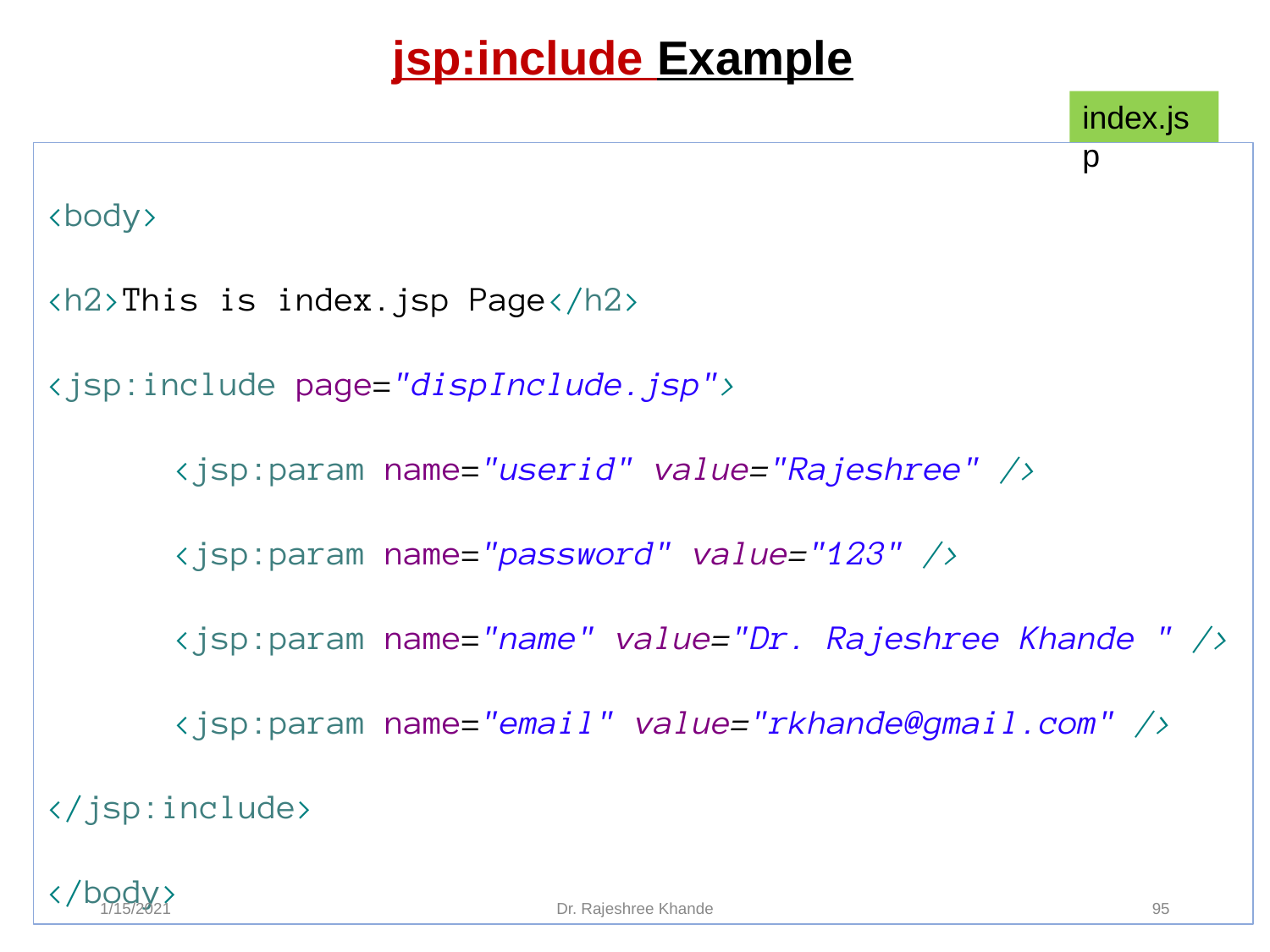

# jsp:include Example
index.jsp
<body>
<h2>This is index.jsp Page</h2>
<jsp:include page="dispInclude.jsp">
	<jsp:param name="userid" value="Rajeshree" />
	<jsp:param name="password" value="123" />
	<jsp:param name="name" value="Dr. Rajeshree Khande " />
	<jsp:param name="email" value="rkhande@gmail.com" />
</jsp:include>
</body>
1/15/2021
Dr. Rajeshree Khande
95